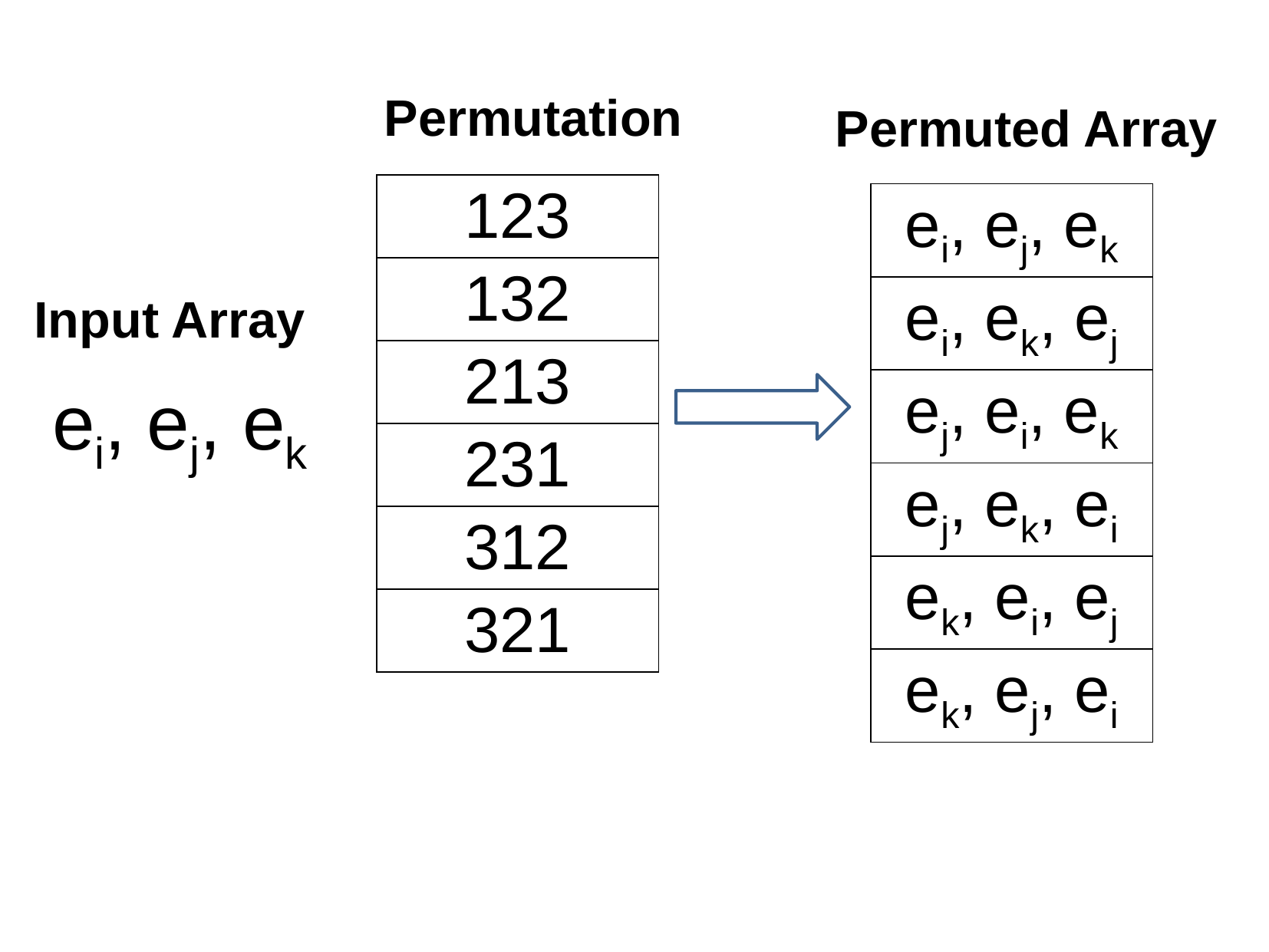

Permutation
Permuted Array
| 123 |
| --- |
| 132 |
| 213 |
| 231 |
| 312 |
| 321 |
| ei, ej, ek |
| --- |
| ei, ek, ej |
| ej, ei, ek |
| ej, ek, ei |
| ek, ei, ej |
| ek, ej, ei |
Input Array
| ei, ej, ek |
| --- |